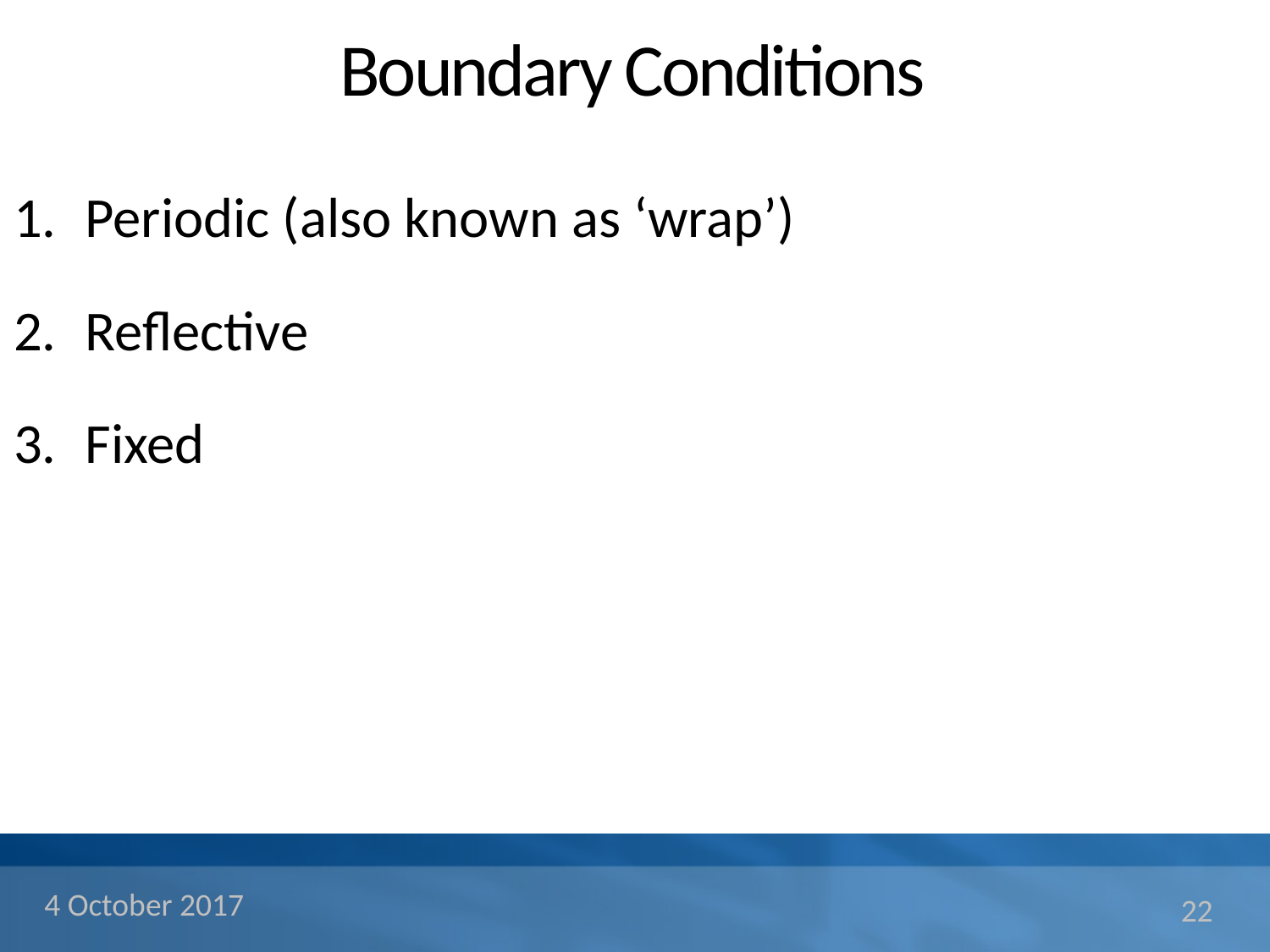

# Boundary Conditions
Periodic (also known as ‘wrap’)
Reflective
Fixed